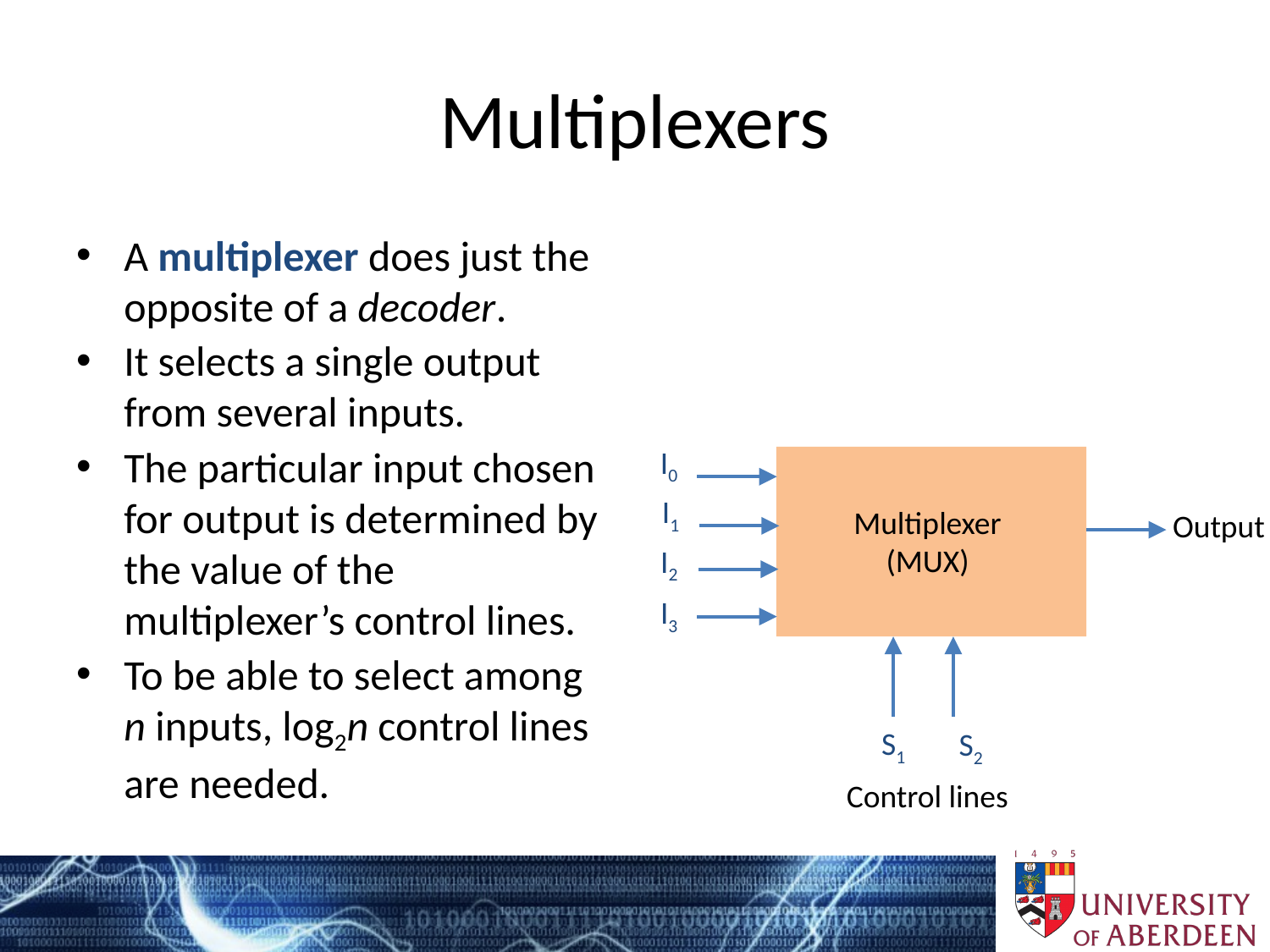

# Multiplexers
A multiplexer does just the opposite of a decoder.
It selects a single output from several inputs.
The particular input chosen for output is determined by the value of the multiplexer’s control lines.
To be able to select among n inputs, log2n control lines are needed.

I0

I1
Multiplexer
(MUX)
Output
I2
I3
S1
S2
Control lines